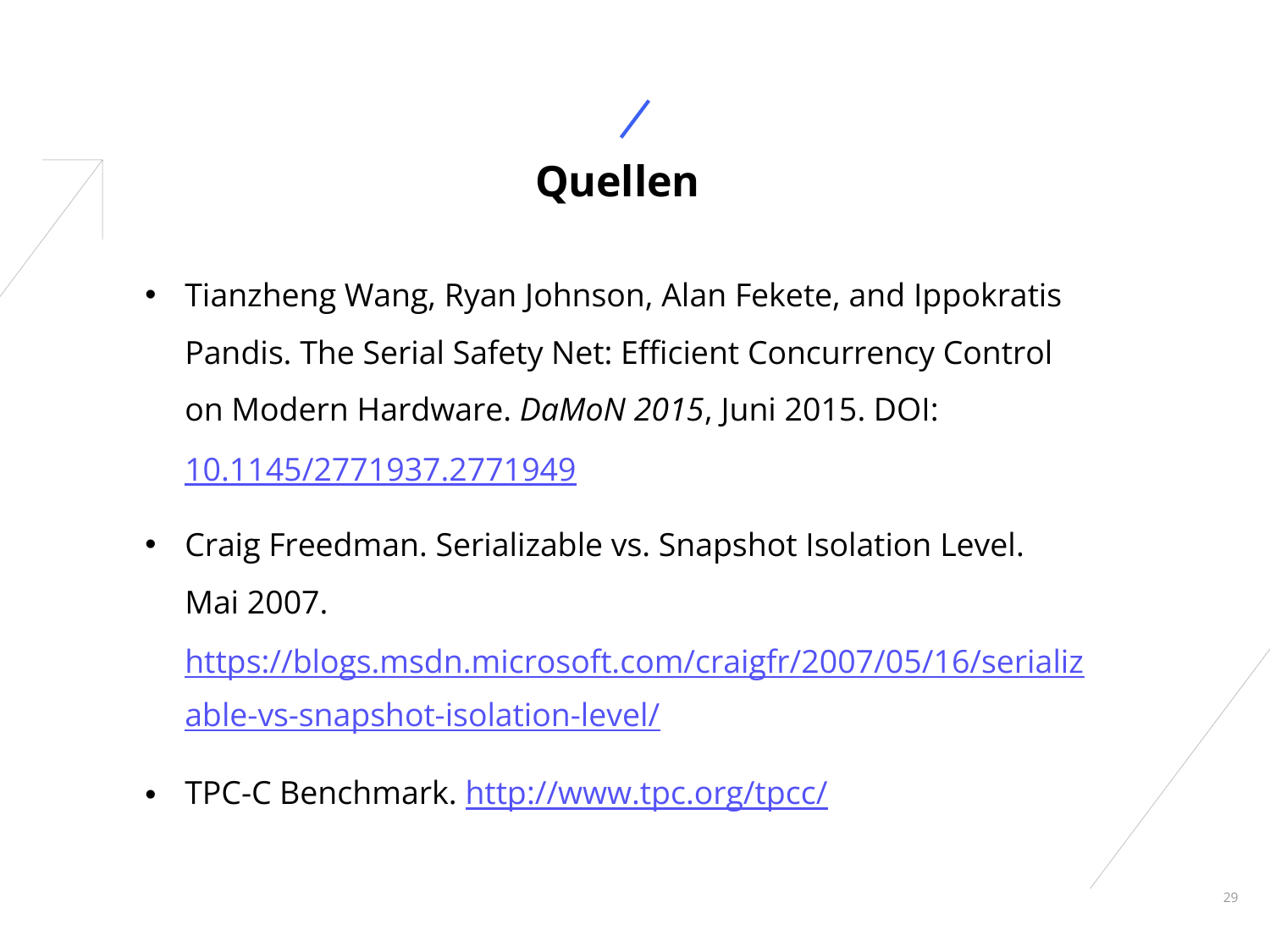

# Quellen
Tianzheng Wang, Ryan Johnson, Alan Fekete, and Ippokratis Pandis. The Serial Safety Net: Efficient Concurrency Control on Modern Hardware. DaMoN 2015, Juni 2015. DOI: 10.1145/2771937.2771949
Craig Freedman. Serializable vs. Snapshot Isolation Level.
Mai 2007. https://blogs.msdn.microsoft.com/craigfr/2007/05/16/serializable-vs-snapshot-isolation-level/
TPC-C Benchmark. http://www.tpc.org/tpcc/
29